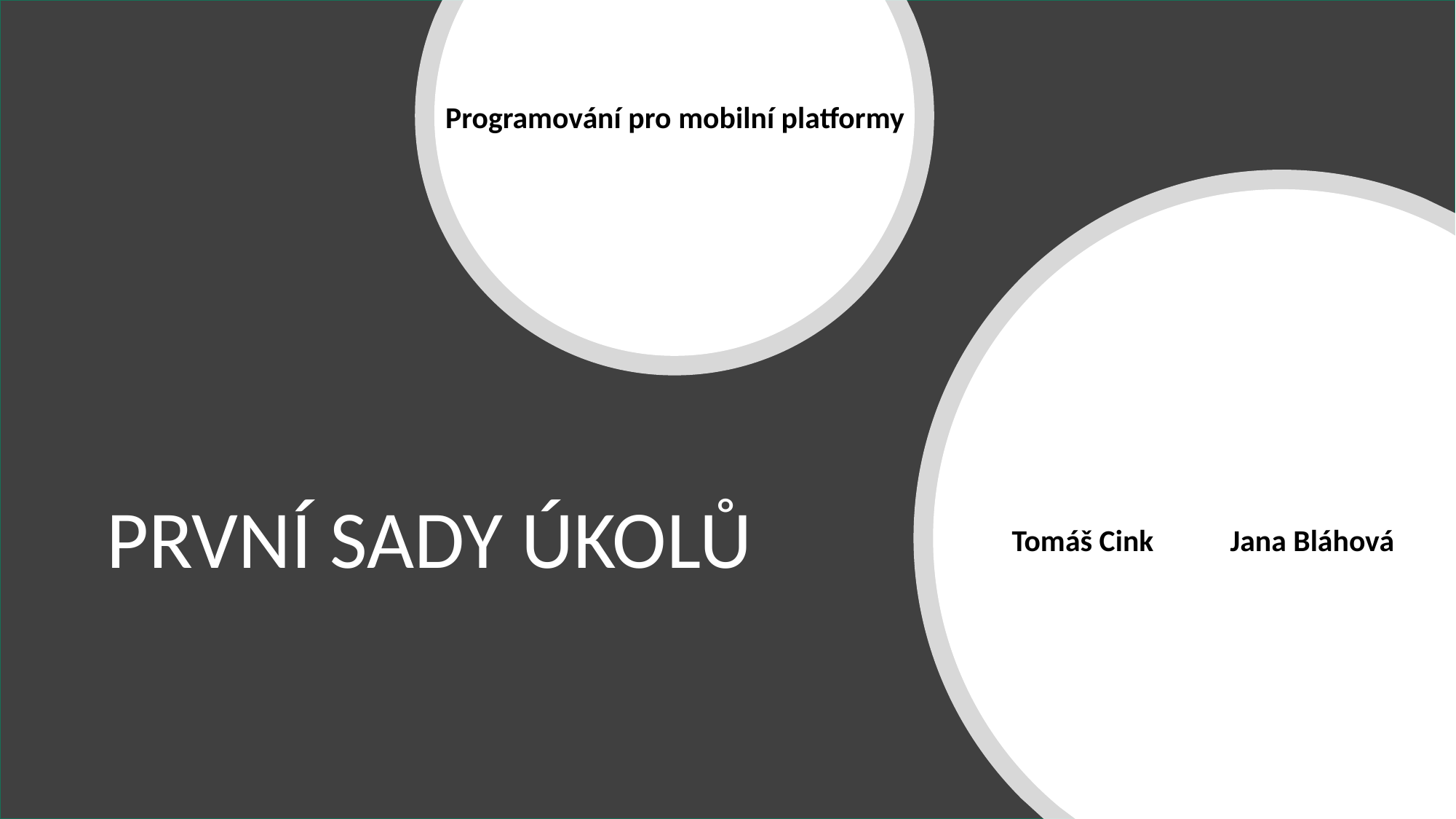

Programování pro mobilní platformy

Tomáš Cink	Jana Bláhová
# PRVNÍ SADY ÚKOLŮ